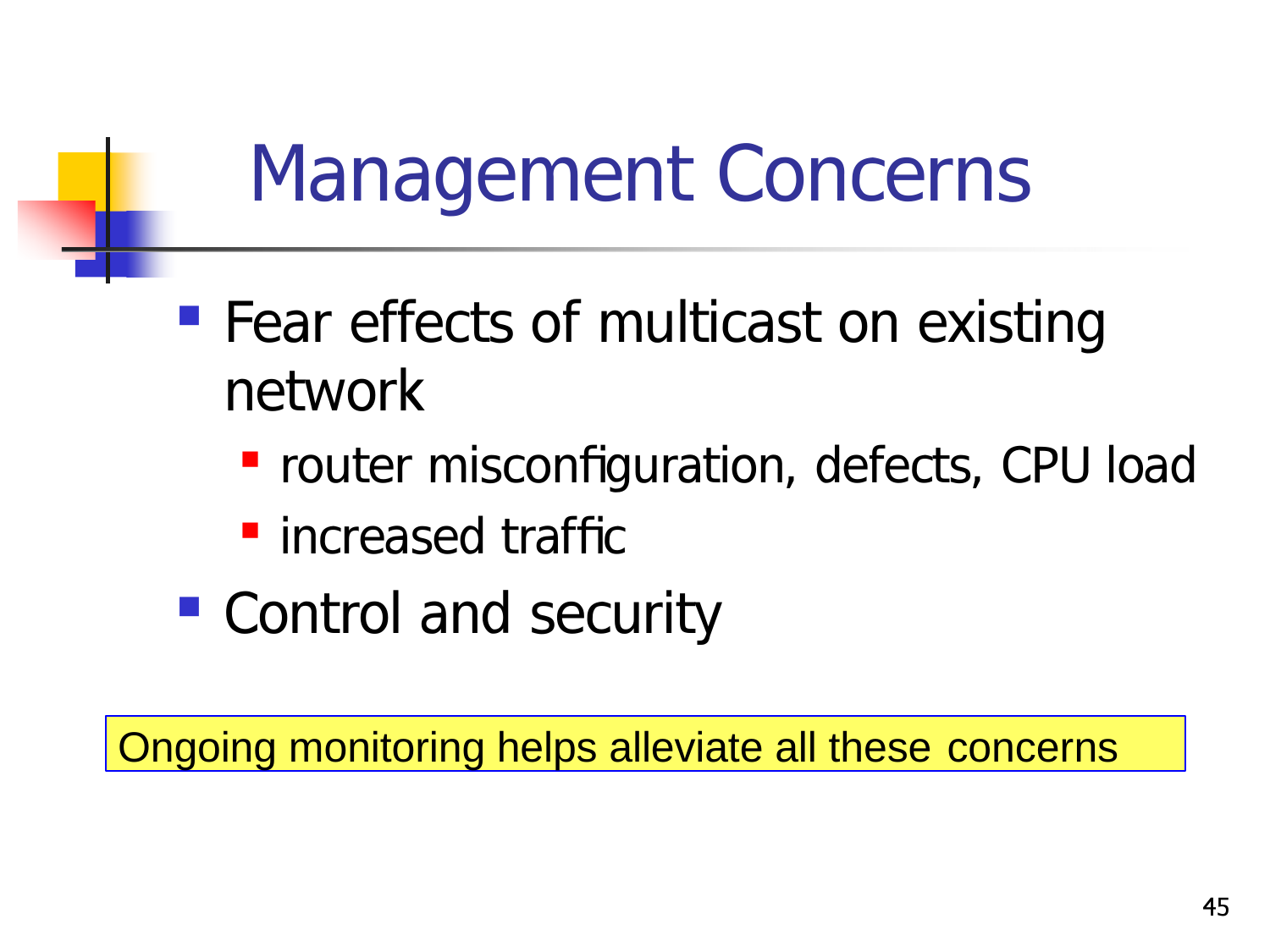

# Management Concerns
Fear effects of multicast on existing  network
router misconfiguration, defects, CPU load
increased traffic
Control and security
Ongoing monitoring helps alleviate all these concerns
45